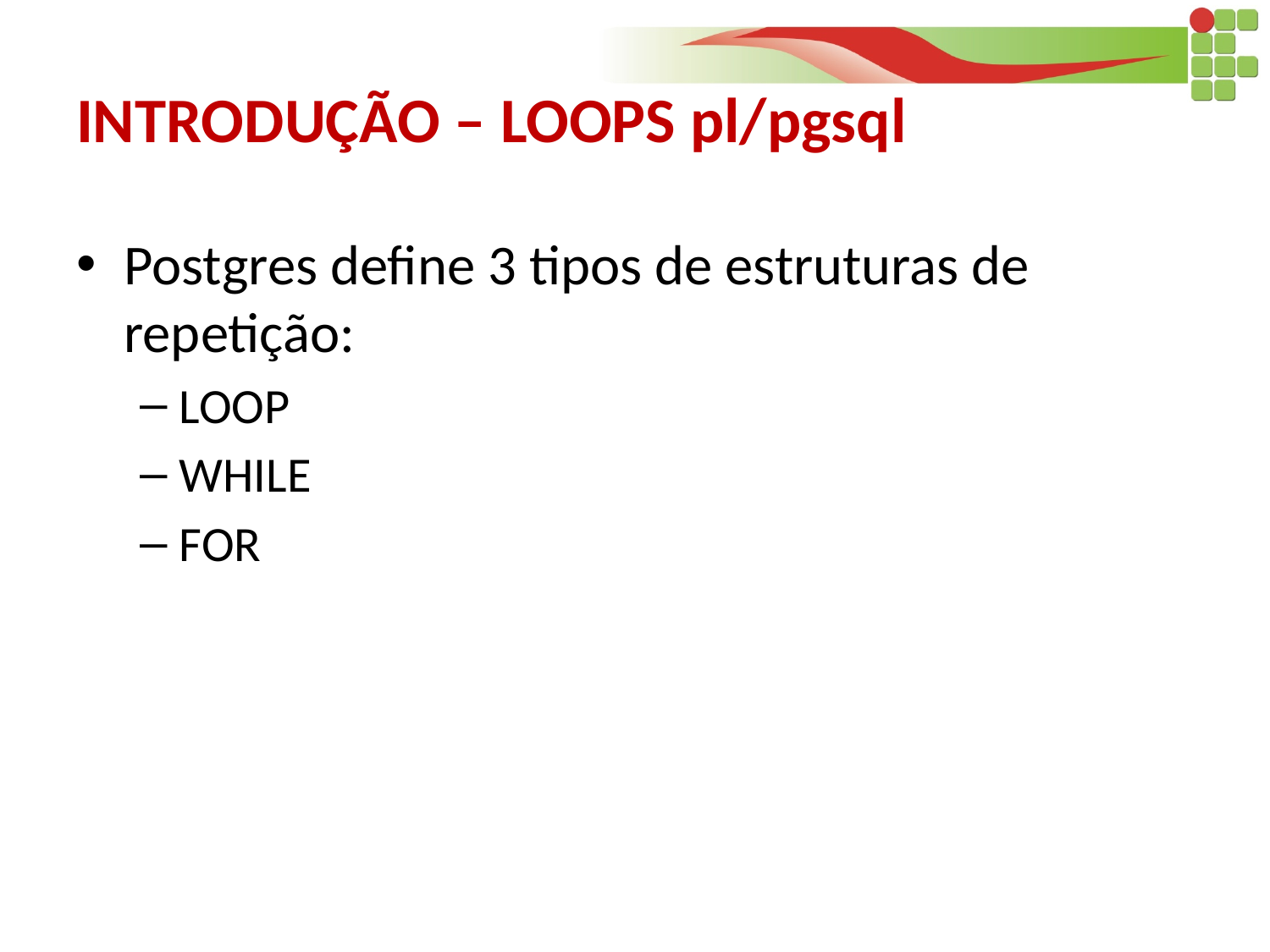

# INTRODUÇÃO – LOOPS pl/pgsql
Postgres define 3 tipos de estruturas de repetição:
LOOP
WHILE
FOR